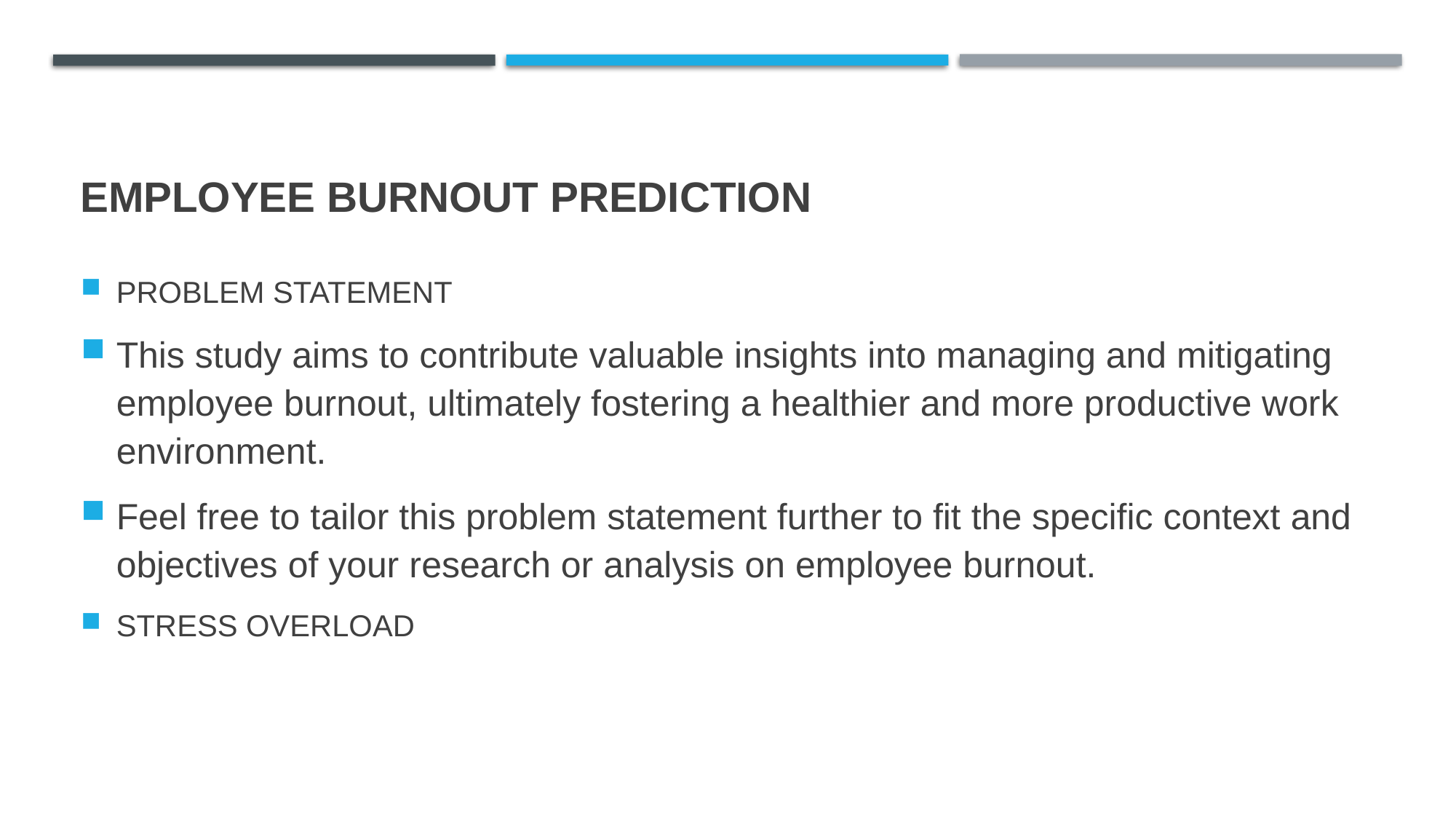

# EMPLOYEE BURNOUT PREDICTION
PROBLEM STATEMENT
This study aims to contribute valuable insights into managing and mitigating employee burnout, ultimately fostering a healthier and more productive work environment.
Feel free to tailor this problem statement further to fit the specific context and objectives of your research or analysis on employee burnout.
STRESS OVERLOAD